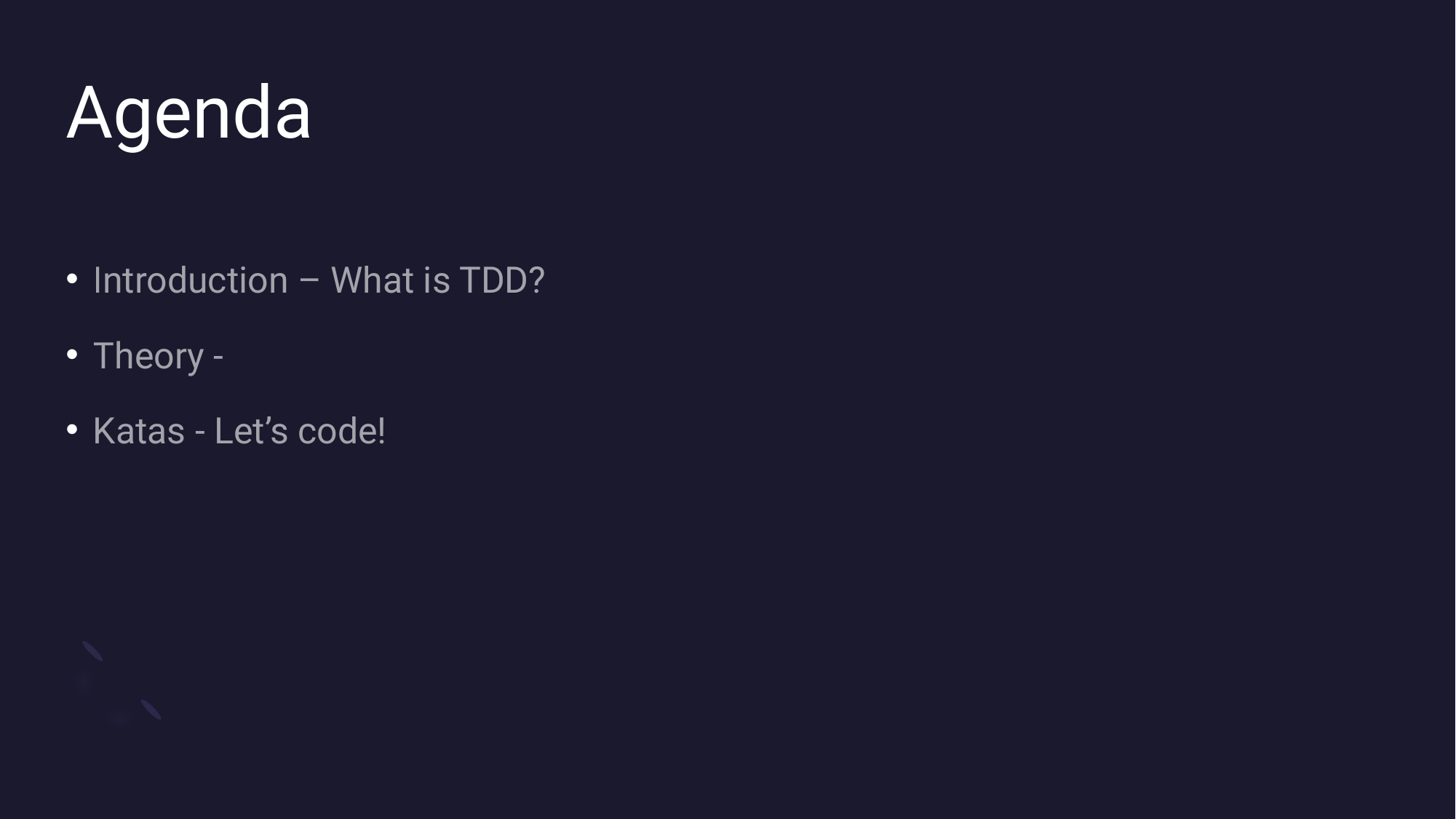

# Agenda
Introduction – What is TDD?
Theory -
Katas - Let’s code!